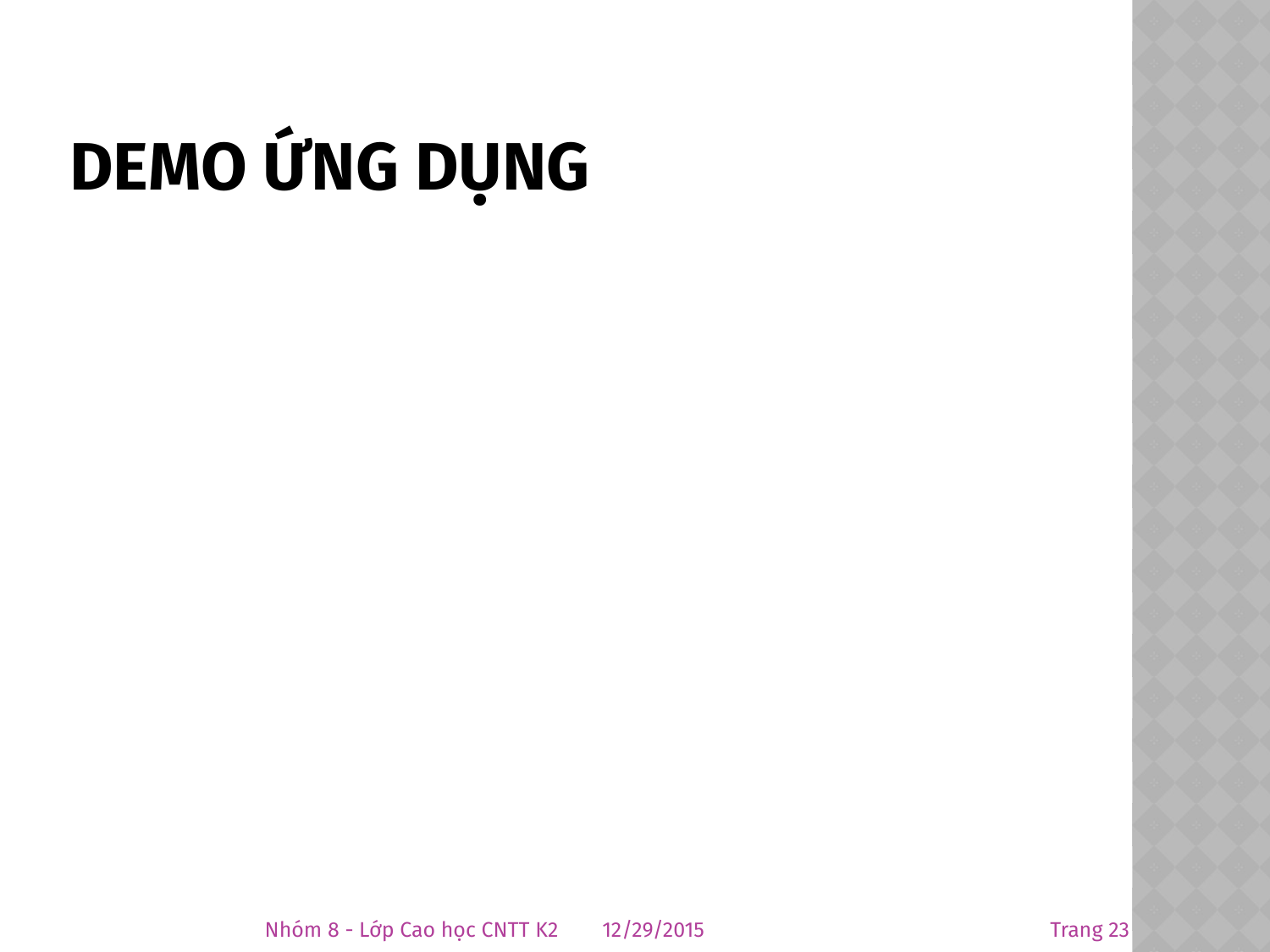

# Demo ứng dụng

23
Nhóm 8 - Lớp Cao học CNTT K2
12/29/2015